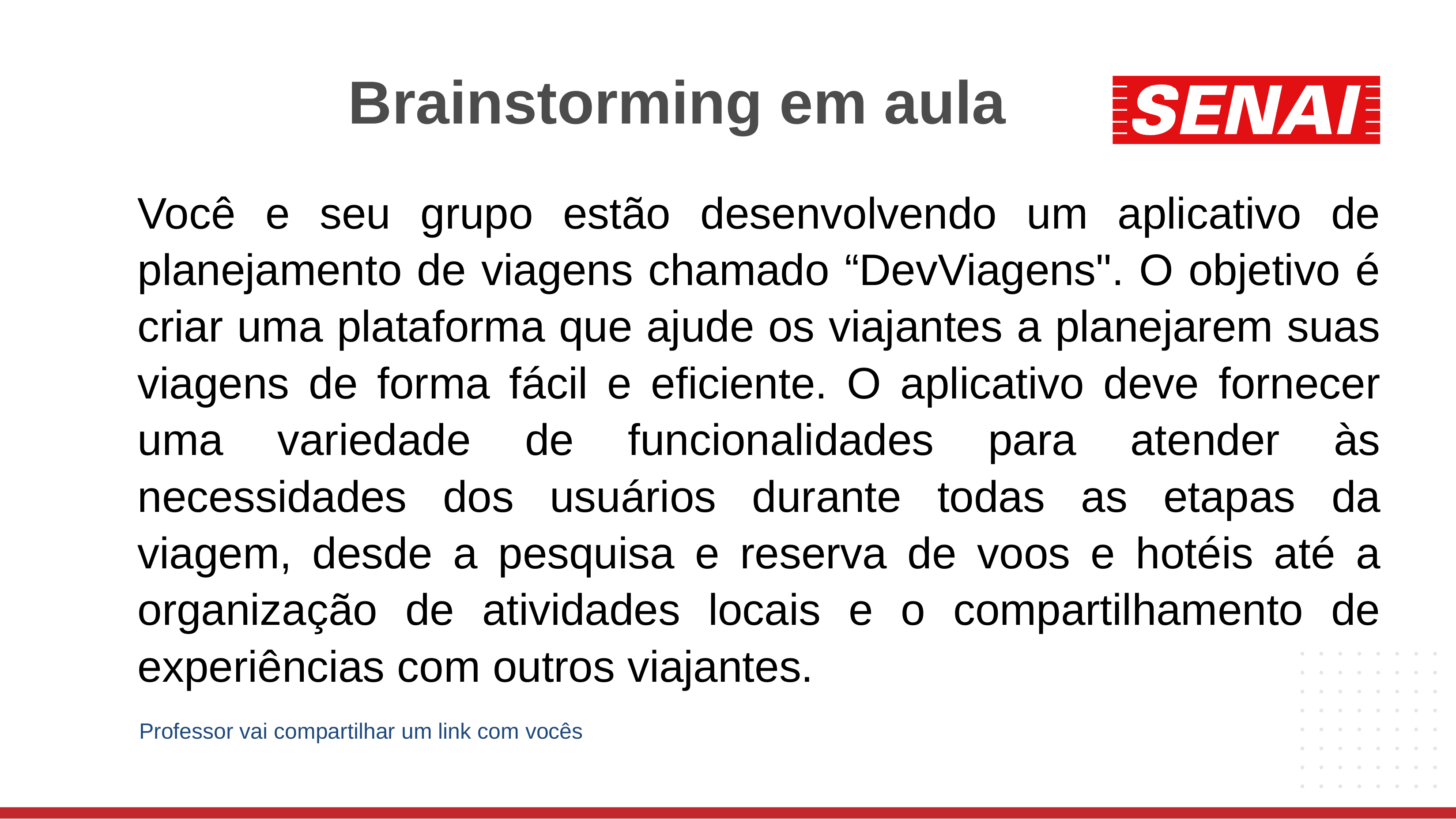

# Brainstorming em aula

Você e seu grupo estão desenvolvendo um aplicativo de planejamento de viagens chamado “DevViagens". O objetivo é criar uma plataforma que ajude os viajantes a planejarem suas viagens de forma fácil e eficiente. O aplicativo deve fornecer uma variedade de funcionalidades para atender às necessidades dos usuários durante todas as etapas da viagem, desde a pesquisa e reserva de voos e hotéis até a organização de atividades locais e o compartilhamento de experiências com outros viajantes.

Professor vai compartilhar um link com vocês